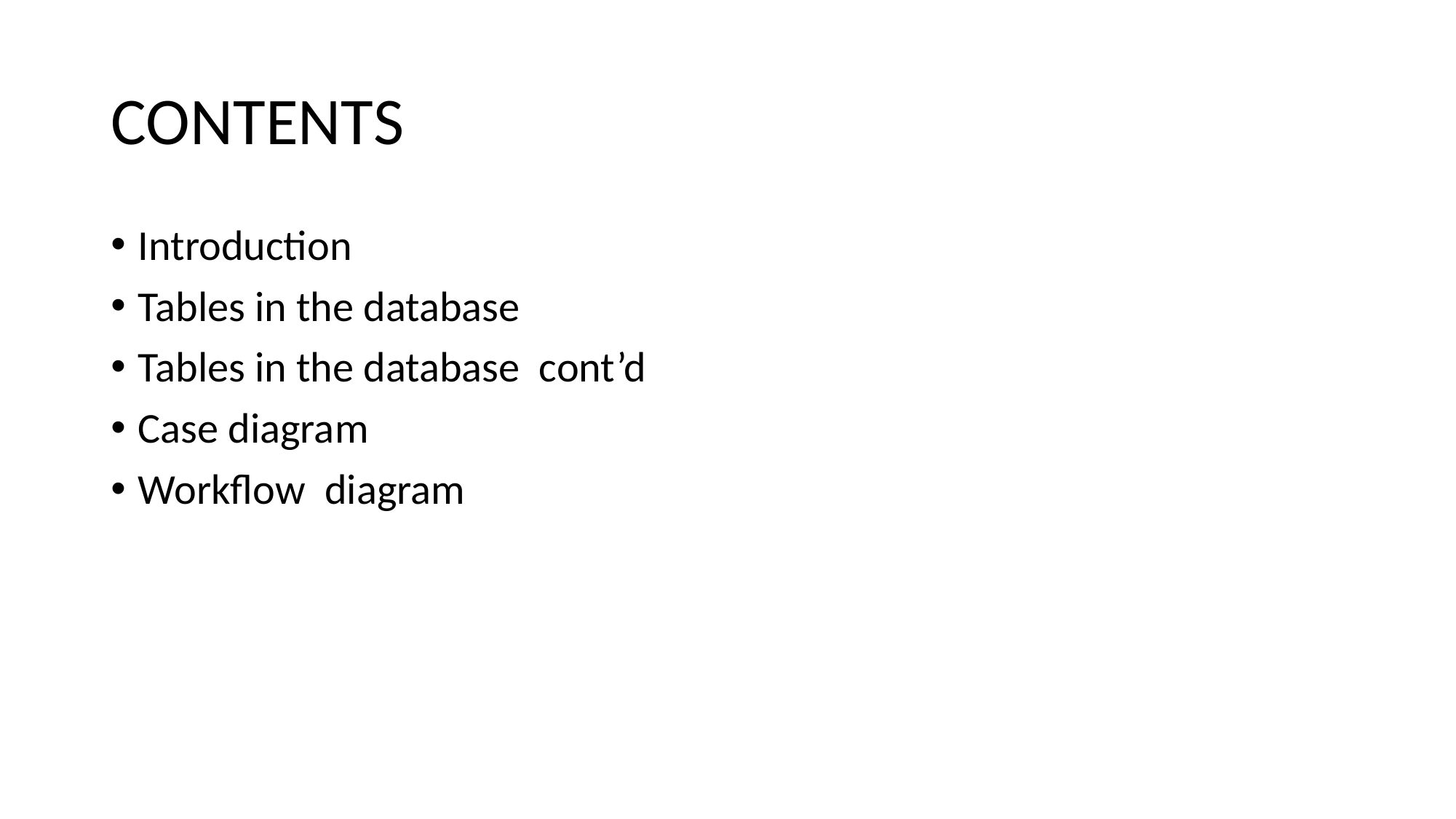

# CONTENTS
Introduction
Tables in the database
Tables in the database  cont’d
Case diagram
Workflow  diagram